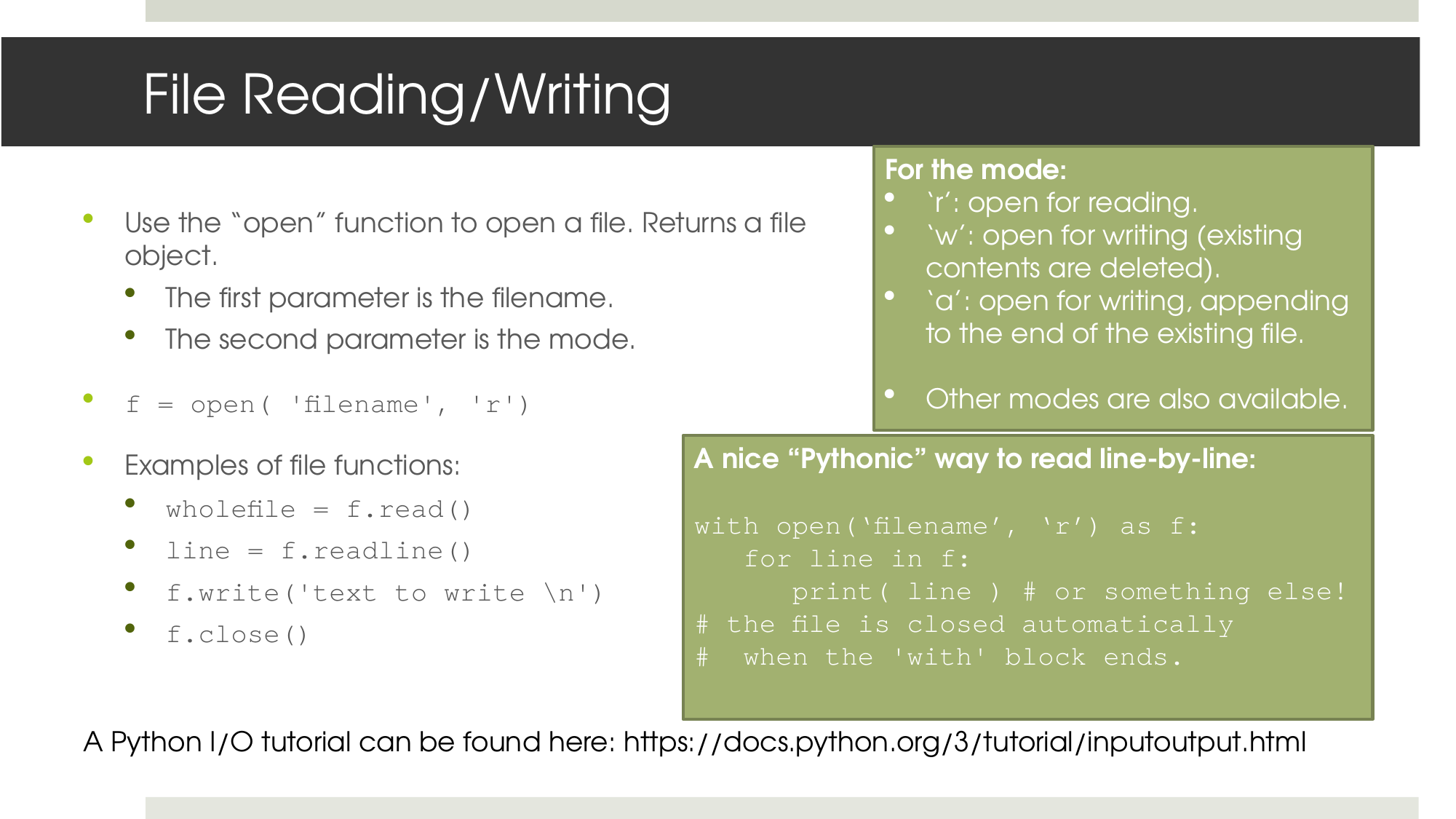

# File Reading/Writing
For the mode:
‘r’: open for reading.
‘w’: open for writing (existing contents are deleted).
‘a’: open for writing, appending to the end of the existing file.

Other modes are also available.
Use the “open” function to open a file. Returns a file object.
The first parameter is the filename.
The second parameter is the mode.
f = open( 'filename', 'r')
Examples of file functions:
wholefile = f.read()
line = f.readline()
f.write('text to write \n')
f.close()
A nice “Pythonic” way to read line-by-line:

with open(‘filename’, ‘r’) as f:
   for line in f:
      print( line ) # or something else!
# the file is closed automatically
#  when the 'with' block ends.
A Python I/O tutorial can be found here: https://docs.python.org/3/tutorial/inputoutput.html